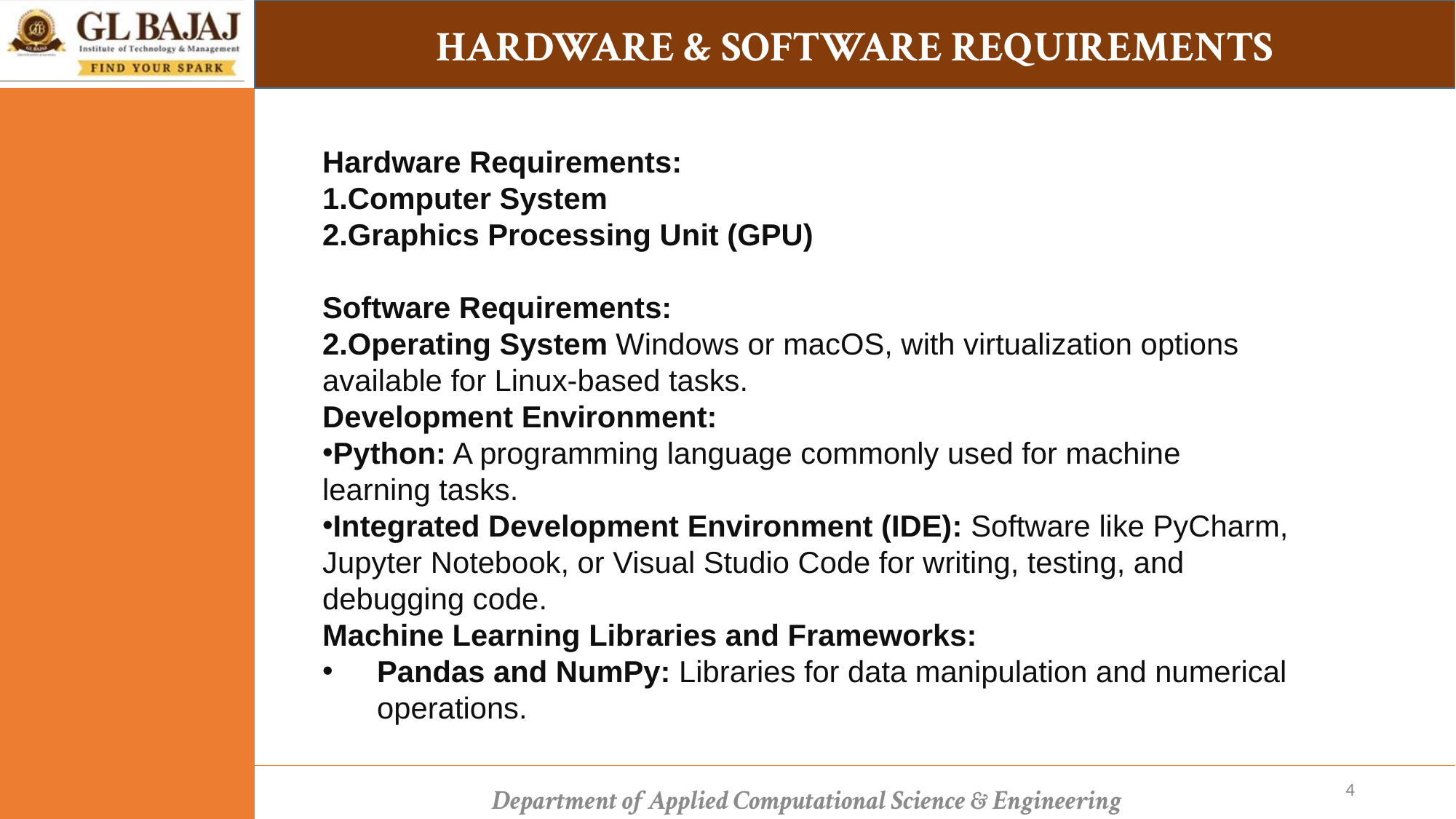

HARDWARE & SOFTWARE REQUIREMENTS

Hardware Requirements:
Computer System
2.Graphics Processing Unit (GPU)

Software Requirements:
Operating System Windows or macOS, with virtualization options available for Linux-based tasks.
Development Environment:
Python: A programming language commonly used for machine learning tasks.
Integrated Development Environment (IDE): Software like PyCharm, Jupyter Notebook, or Visual Studio Code for writing, testing, and debugging code.
Machine Learning Libraries and Frameworks:
Pandas and NumPy: Libraries for data manipulation and numerical operations.
4
Department of Applied Computational Science & Engineering